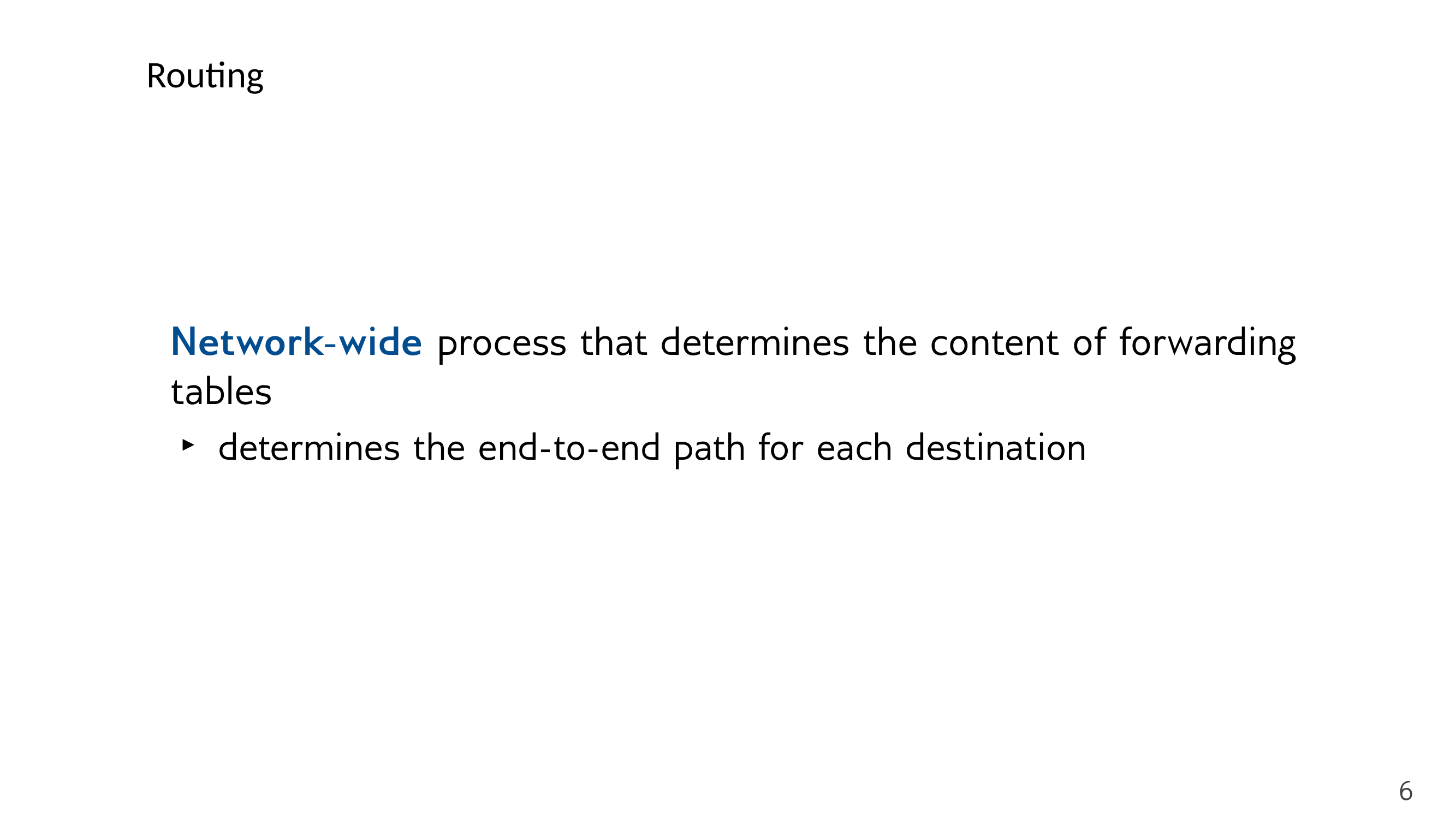

# Routing
Network-wide process that determines the content of forwarding tables
 determines the end-to-end path for each destination

6